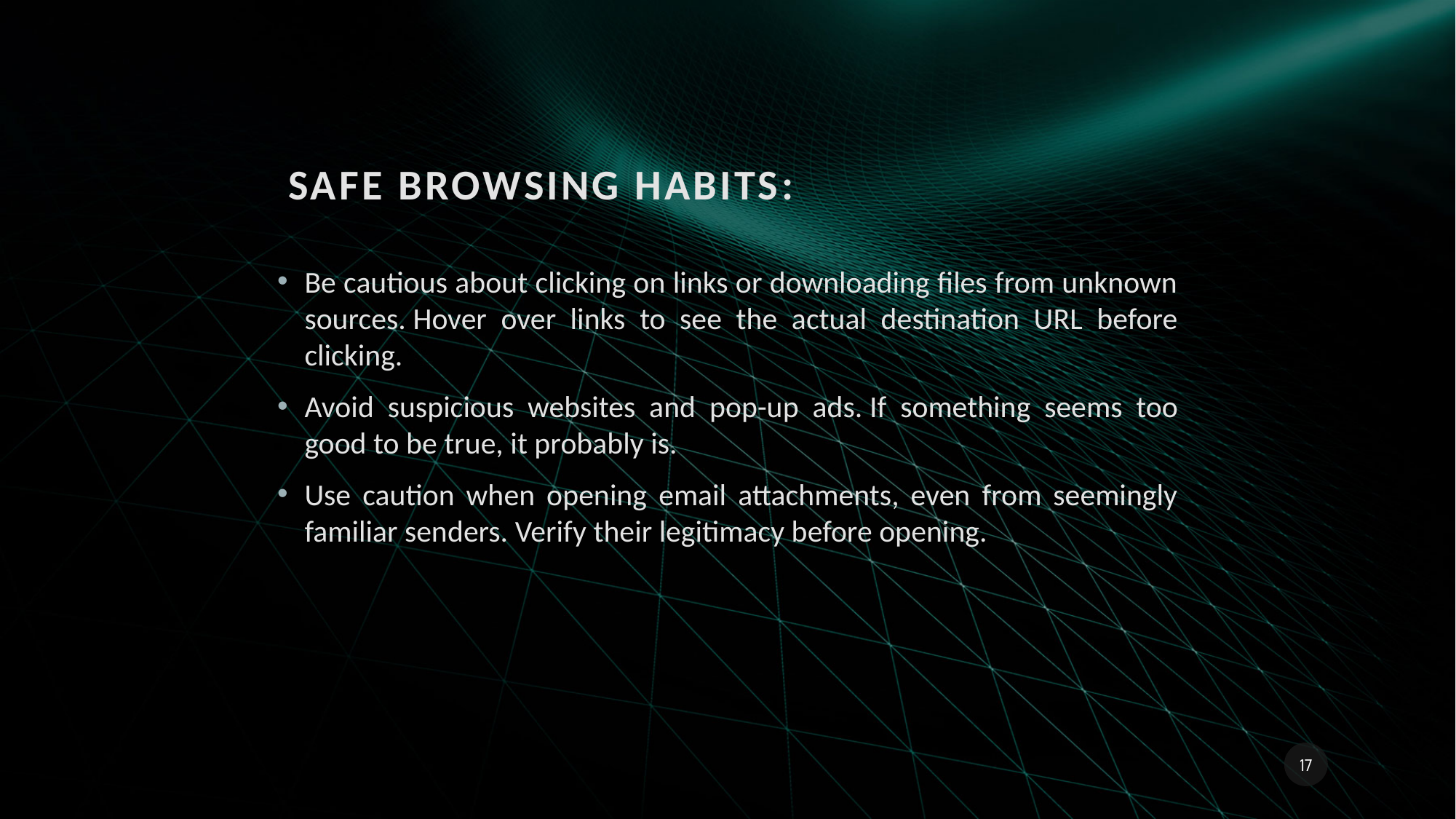

# Safe Browsing Habits:
Be cautious about clicking on links or downloading files from unknown sources. Hover over links to see the actual destination URL before clicking.
Avoid suspicious websites and pop-up ads. If something seems too good to be true, it probably is.
Use caution when opening email attachments, even from seemingly familiar senders. Verify their legitimacy before opening.

17